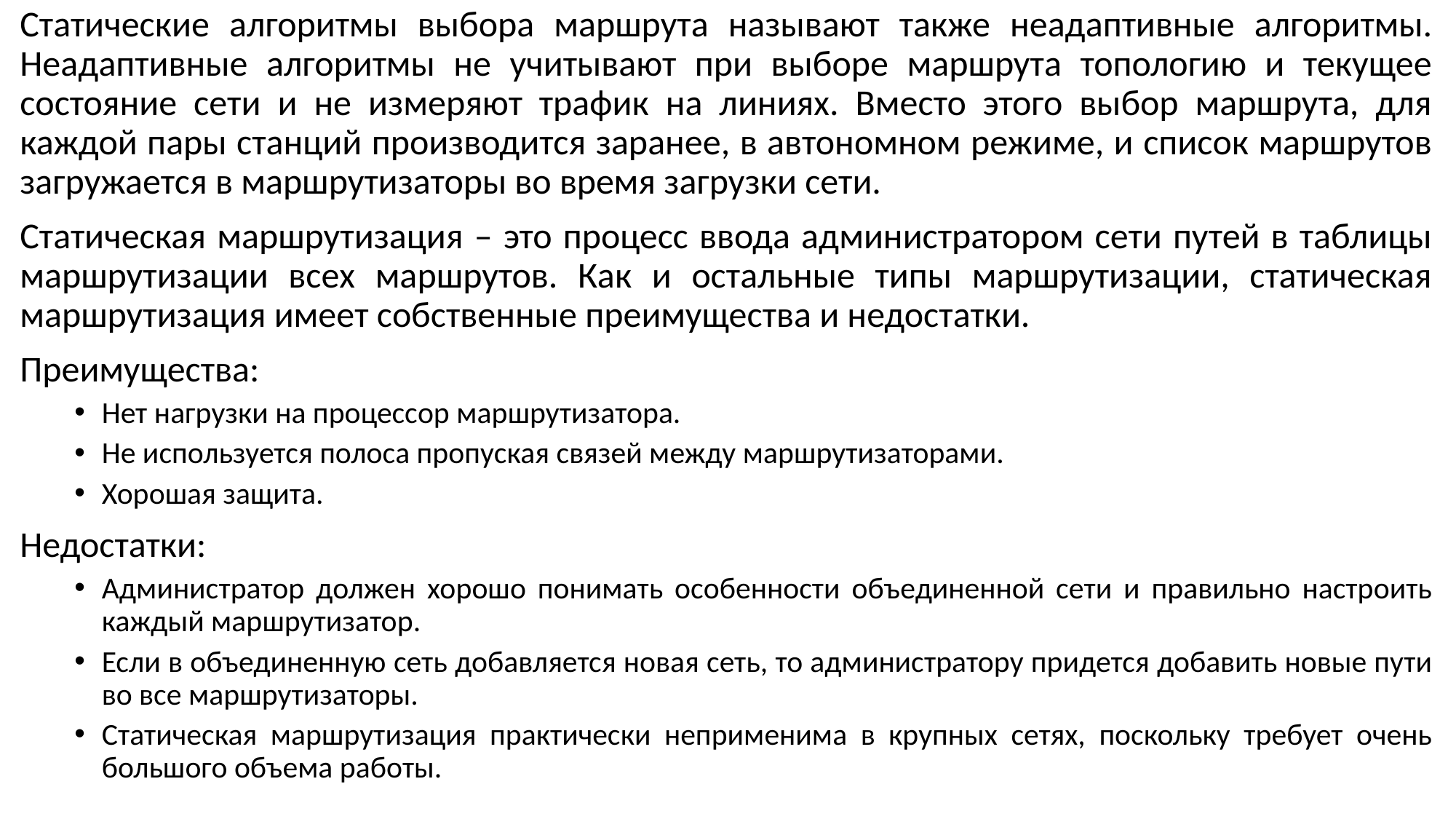

Статические алгоритмы выбора маршрута называют также неадаптивные алгоритмы. Неадаптивные алгоритмы не учитывают при выборе маршрута топологию и текущее состояние сети и не измеряют трафик на линиях. Вместо этого выбор маршрута, для каждой пары станций производится заранее, в автономном режиме, и список маршрутов загружается в маршрутизаторы во время загрузки сети.
Статическая маршрутизация – это процесс ввода администратором сети путей в таблицы маршрутизации всех маршрутов. Как и остальные типы маршрутизации, статическая маршрутизация имеет собственные преимущества и недостатки.
Преимущества:
Нет нагрузки на процессор маршрутизатора.
Не используется полоса пропуская связей между маршрутизаторами.
Хорошая защита.
Недостатки:
Администратор должен хорошо понимать особенности объединенной сети и правильно настроить каждый маршрутизатор.
Если в объединенную сеть добавляется новая сеть, то администратору придется добавить новые пути во все маршрутизаторы.
Статическая маршрутизация практически неприменима в крупных сетях, поскольку требует очень большого объема работы.